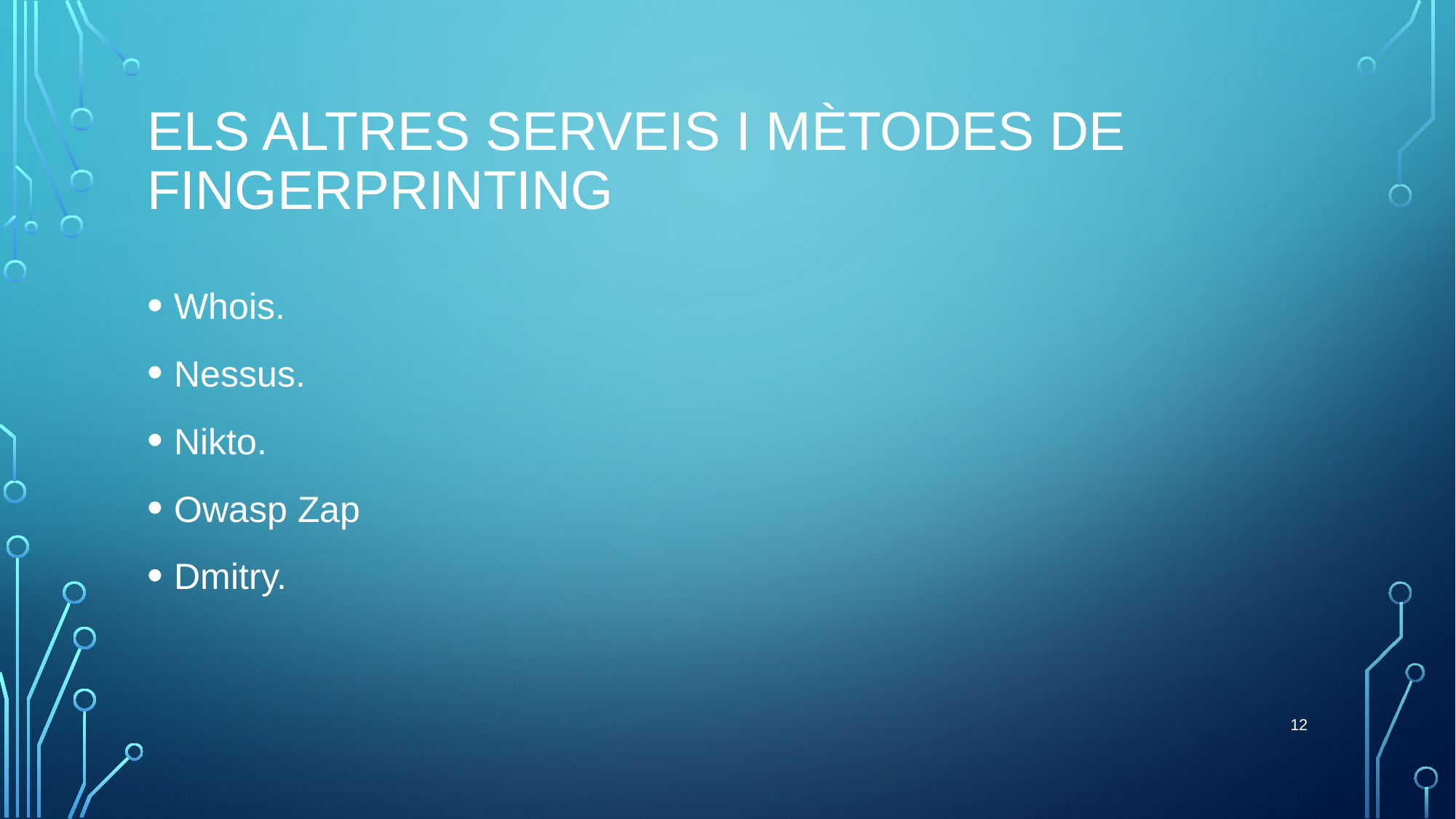

# els altres serveis i mètodes de fingerprinting
Whois.
Nessus.
Nikto.
Owasp Zap
Dmitry.
12